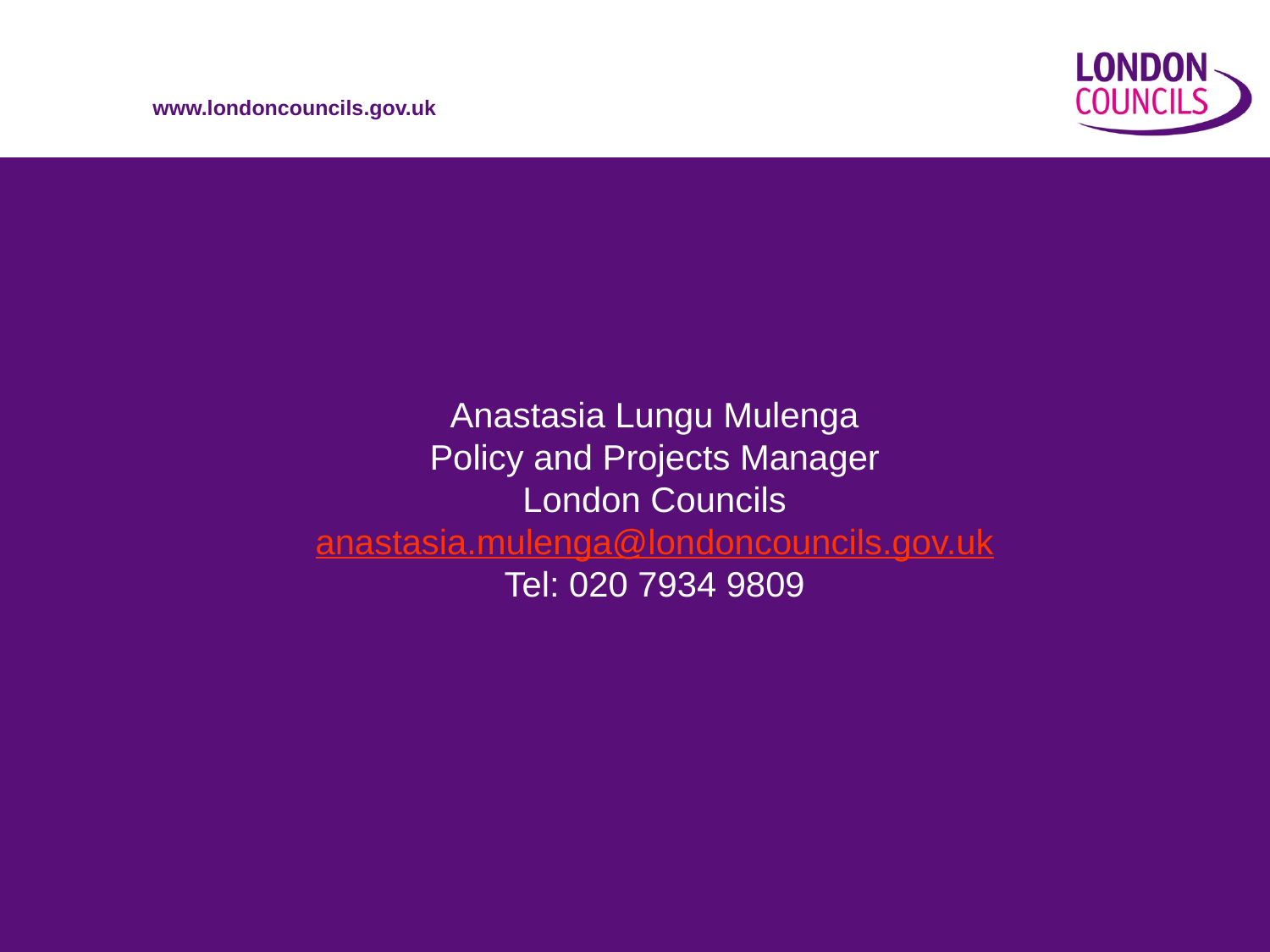

# Anastasia Lungu Mulenga Policy and Projects Manager London Councils anastasia.mulenga@londoncouncils.gov.uk Tel: 020 7934 9809